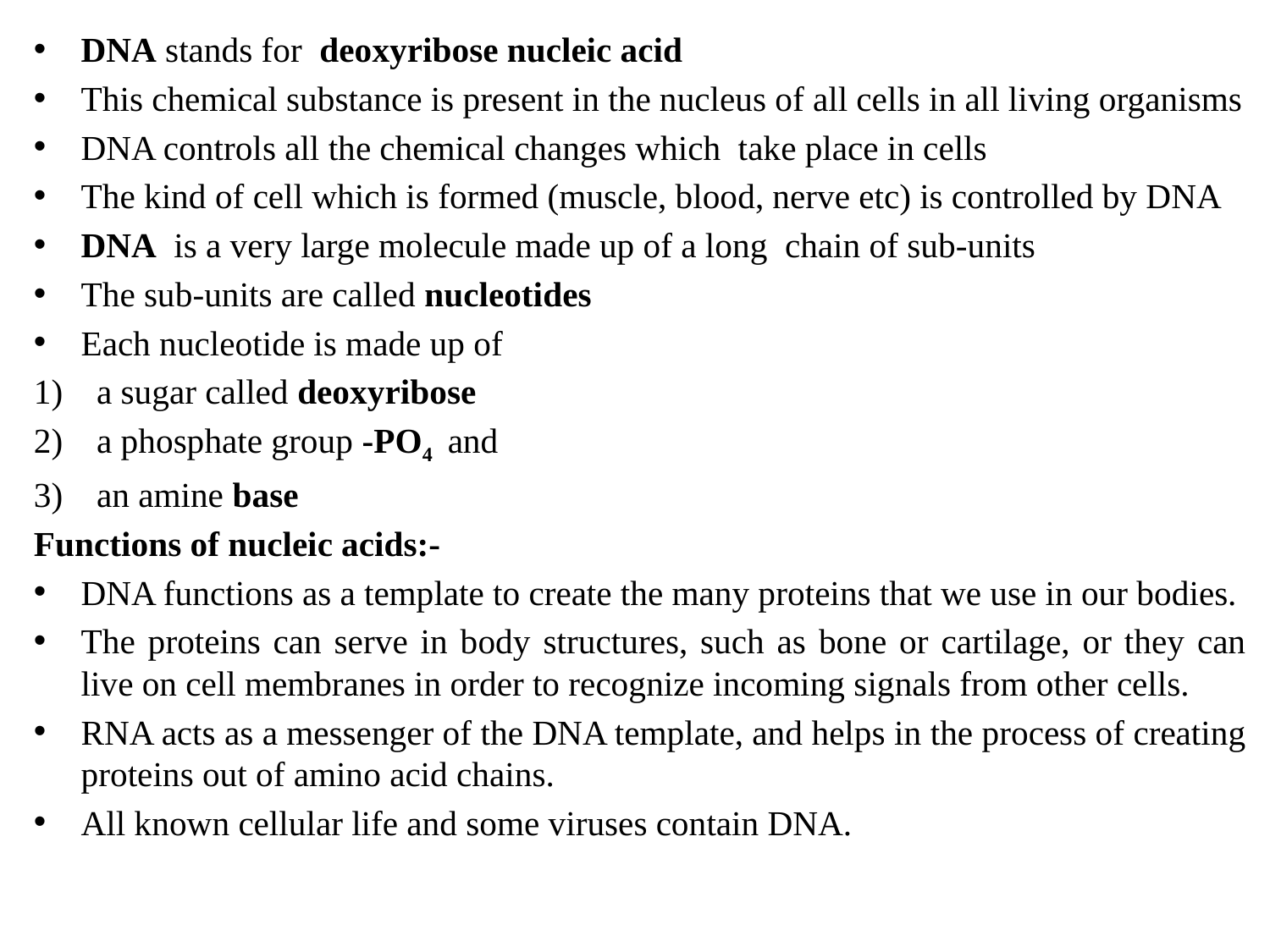

#
DNA stands for  deoxyribose nucleic acid
This chemical substance is present in the nucleus of all cells in all living organisms
DNA controls all the chemical changes which  take place in cells
The kind of cell which is formed (muscle, blood, nerve etc) is controlled by DNA
DNA  is a very large molecule made up of a long  chain of sub-units
The sub-units are called nucleotides
Each nucleotide is made up of
a sugar called deoxyribose
a phosphate group -PO4   and
an amine base
Functions of nucleic acids:-
DNA functions as a template to create the many proteins that we use in our bodies.
The proteins can serve in body structures, such as bone or cartilage, or they can live on cell membranes in order to recognize incoming signals from other cells.
RNA acts as a messenger of the DNA template, and helps in the process of creating proteins out of amino acid chains.
All known cellular life and some viruses contain DNA.